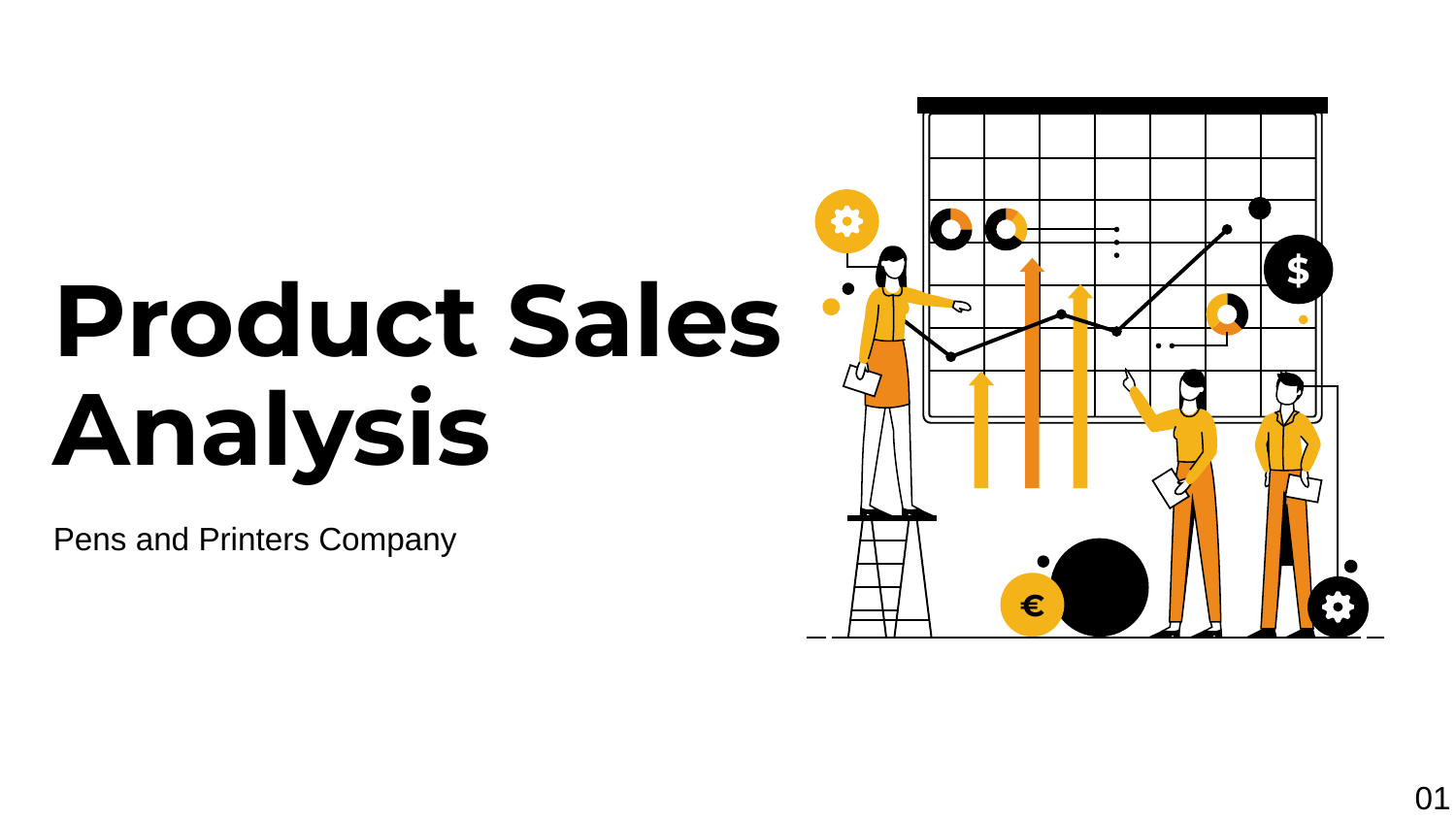

$

# Product Sales Analysis

Pens and Printers Company

€

01